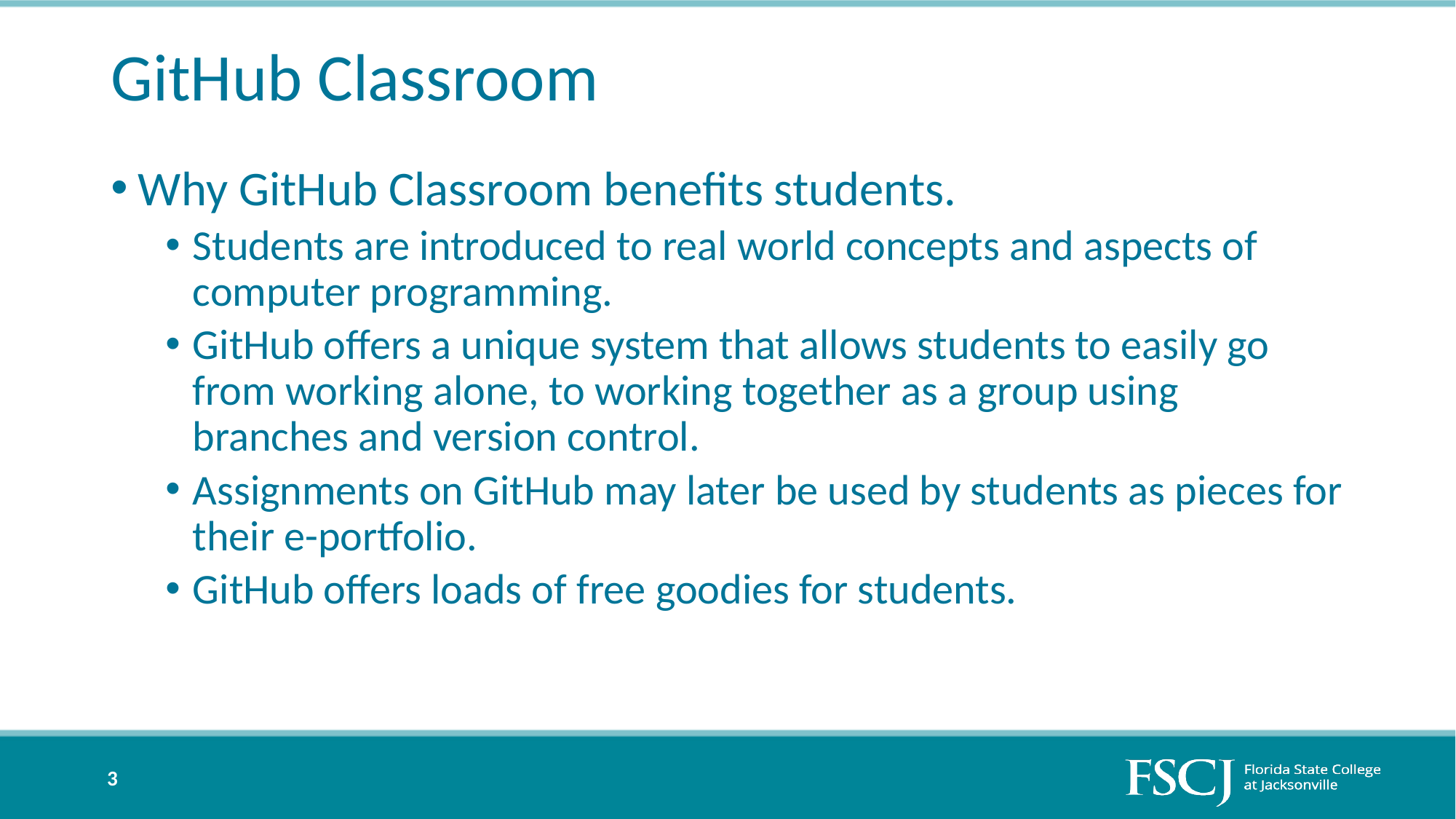

# GitHub Classroom
Why GitHub Classroom benefits students.
Students are introduced to real world concepts and aspects of computer programming.
GitHub offers a unique system that allows students to easily go from working alone, to working together as a group using branches and version control.
Assignments on GitHub may later be used by students as pieces for their e-portfolio.
GitHub offers loads of free goodies for students.